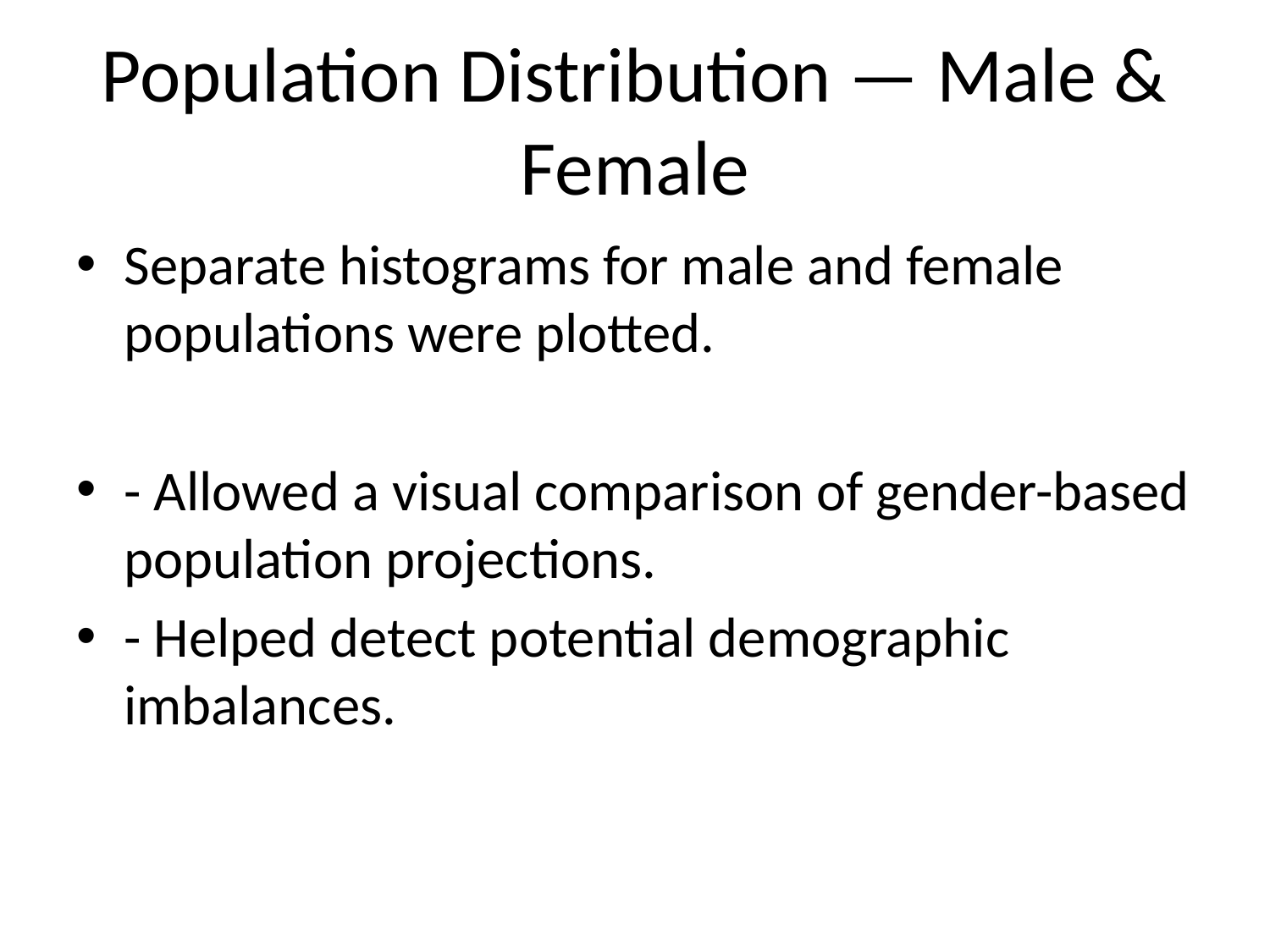

# Population Distribution — Male & Female
Separate histograms for male and female populations were plotted.

- Allowed a visual comparison of gender-based population projections.
- Helped detect potential demographic imbalances.